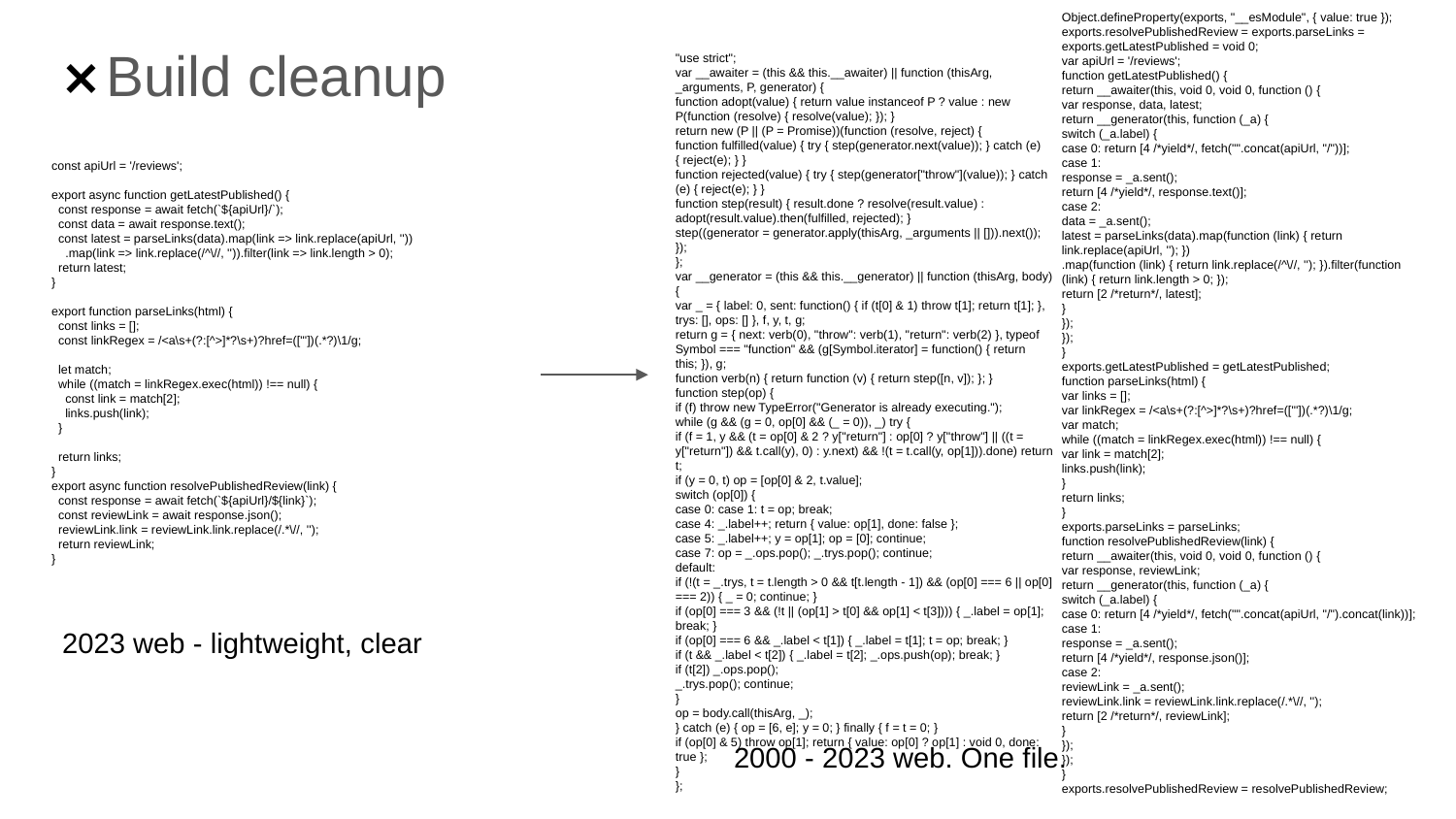

Object.defineProperty(exports, "__esModule", { value: true });
exports.resolvePublishedReview = exports.parseLinks = exports.getLatestPublished = void 0;
var apiUrl = '/reviews';
function getLatestPublished() {
return __awaiter(this, void 0, void 0, function () {
var response, data, latest;
return __generator(this, function (_a) {
switch (_a.label) {
case 0: return [4 /*yield*/, fetch("".concat(apiUrl, "/"))];
case 1:
response = _a.sent();
return [4 /*yield*/, response.text()];
case 2:
data = _a.sent();
latest = parseLinks(data).map(function (link) { return link.replace(apiUrl, ''); })
.map(function (link) { return link.replace(/^\//, ''); }).filter(function (link) { return link.length > 0; });
return [2 /*return*/, latest];
}
});
});
}
exports.getLatestPublished = getLatestPublished;
function parseLinks(html) {
var links = [];
var linkRegex = /<a\s+(?:[^>]*?\s+)?href=(["'])(.*?)\1/g;
var match;
while ((match = linkRegex.exec(html)) !== null) {
var link = match[2];
links.push(link);
}
return links;
}
exports.parseLinks = parseLinks;
function resolvePublishedReview(link) {
return __awaiter(this, void 0, void 0, function () {
var response, reviewLink;
return __generator(this, function (_a) {
switch (_a.label) {
case 0: return [4 /*yield*/, fetch("".concat(apiUrl, "/").concat(link))];
case 1:
response = _a.sent();
return [4 /*yield*/, response.json()];
case 2:
reviewLink = _a.sent();
reviewLink.link = reviewLink.link.replace(/.*\//, '');
return [2 /*return*/, reviewLink];
}
});
});
}
exports.resolvePublishedReview = resolvePublishedReview;
❌ Build cleanup
"use strict";
var __awaiter = (this && this.__awaiter) || function (thisArg, _arguments, P, generator) {
function adopt(value) { return value instanceof P ? value : new P(function (resolve) { resolve(value); }); }
return new (P || (P = Promise))(function (resolve, reject) {
function fulfilled(value) { try { step(generator.next(value)); } catch (e) { reject(e); } }
function rejected(value) { try { step(generator["throw"](value)); } catch (e) { reject(e); } }
function step(result) { result.done ? resolve(result.value) : adopt(result.value).then(fulfilled, rejected); }
step((generator = generator.apply(thisArg, _arguments || [])).next());
});
};
var __generator = (this && this.__generator) || function (thisArg, body) {
var _ = { label: 0, sent: function() { if (t[0] & 1) throw t[1]; return t[1]; }, trys: [], ops: [] }, f, y, t, g;
return g = { next: verb(0), "throw": verb(1), "return": verb(2) }, typeof Symbol === "function" && (g[Symbol.iterator] = function() { return this; }), g;
function verb(n) { return function (v) { return step([n, v]); }; }
function step(op) {
if (f) throw new TypeError("Generator is already executing.");
while (g && (g = 0, op[0] && (_ = 0)), _) try {
if (f = 1, y && (t = op[0] & 2 ? y["return"] : op[0] ? y["throw"] || ((t = y["return"]) && t.call(y), 0) : y.next) && !(t = t.call(y, op[1])).done) return t;
if (y = 0, t) op = [op[0] & 2, t.value];
switch (op[0]) {
case 0: case 1: t = op; break;
case 4: _.label++; return { value: op[1], done: false };
case 5: _.label++; y = op[1]; op = [0]; continue;
case 7: op = _.ops.pop(); _.trys.pop(); continue;
default:
if (!(t = _.trys, t = t.length > 0 && t[t.length - 1]) && (op[0] === 6 || op[0] === 2)) { _ = 0; continue; }
if (op[0] === 3 && (!t || (op[1] > t[0] && op[1] < t[3]))) { _.label = op[1]; break; }
if (op[0] === 6 && _.label < t[1]) { _.label = t[1]; t = op; break; }
if (t && _.label < t[2]) { _.label = t[2]; _.ops.push(op); break; }
if (t[2]) _.ops.pop();
_.trys.pop(); continue;
}
op = body.call(thisArg, _);
} catch (e) { op = [6, e]; y = 0; } finally { f = t = 0; }
if (op[0] & 5) throw op[1]; return { value: op[0] ? op[1] : void 0, done: true };
}
};

const apiUrl = '/reviews';

export async function getLatestPublished() {
  const response = await fetch(`${apiUrl}/`);
  const data = await response.text();
  const latest = parseLinks(data).map(link => link.replace(apiUrl, ''))
    .map(link => link.replace(/^\//, '')).filter(link => link.length > 0);
  return latest;
}

export function parseLinks(html) {
  const links = [];
  const linkRegex = /<a\s+(?:[^>]*?\s+)?href=(["'])(.*?)\1/g;

  let match;
  while ((match = linkRegex.exec(html)) !== null) {
    const link = match[2];
    links.push(link);
  }

  return links;
}
export async function resolvePublishedReview(link) {
  const response = await fetch(`${apiUrl}/${link}`);
  const reviewLink = await response.json();
  reviewLink.link = reviewLink.link.replace(/.*\//, '');
  return reviewLink;
}

2023 web - lightweight, clear
2000 - 2023 web. One file.